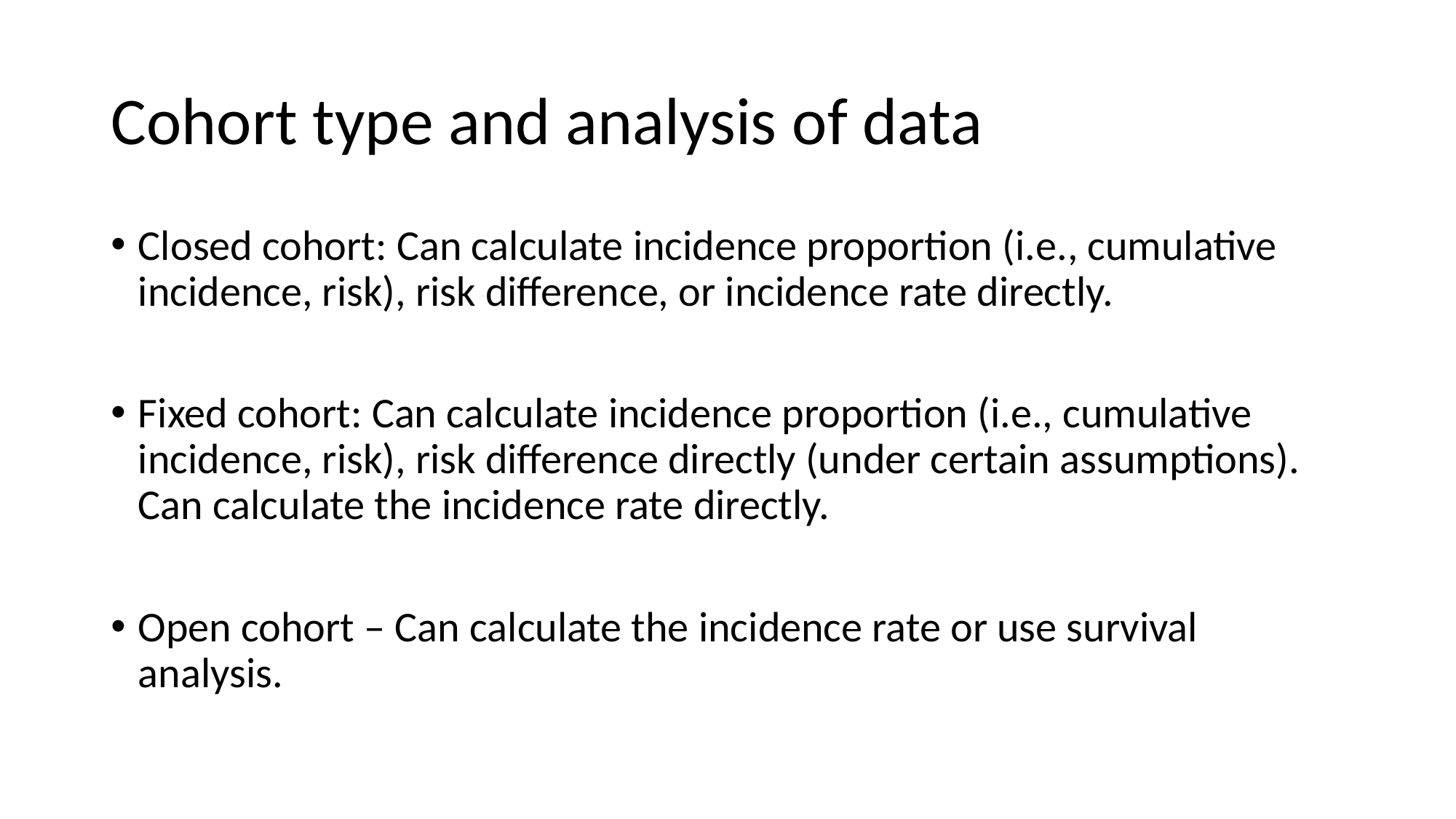

# Cohort type and analysis of data
Closed cohort: Can calculate incidence proportion (i.e., cumulative incidence, risk), risk difference, or incidence rate directly.

Fixed cohort: Can calculate incidence proportion (i.e., cumulative incidence, risk), risk difference directly (under certain assumptions). Can calculate the incidence rate directly.

Open cohort – Can calculate the incidence rate or use survival analysis.